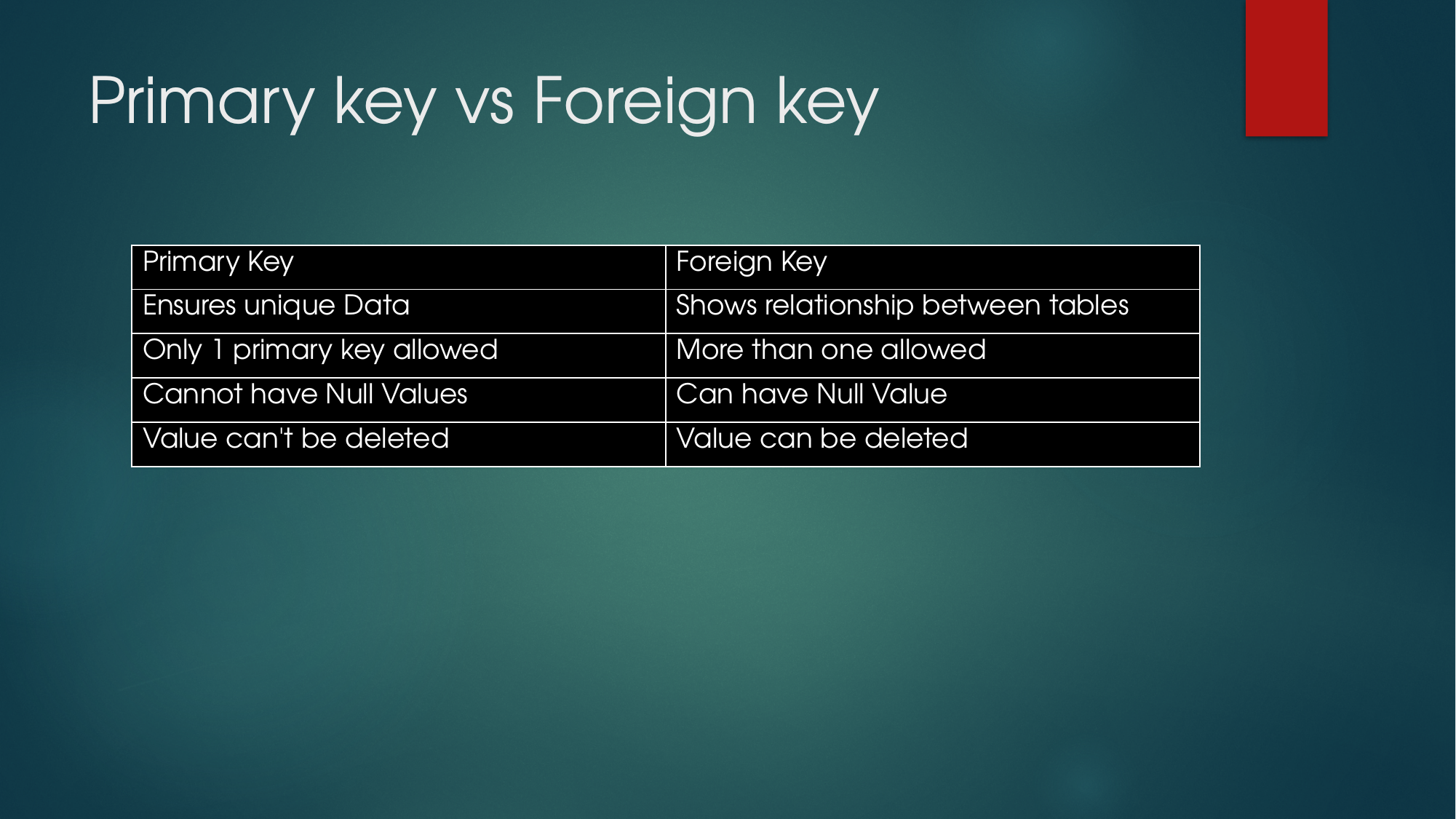

# Primary key vs Foreign key
| Primary Key | Foreign Key |
| --- | --- |
| Ensures unique Data | Shows relationship between tables |
| Only 1 primary key allowed | More than one allowed |
| Cannot have Null Values | Can have Null Value |
| Value can't be deleted | Value can be deleted |